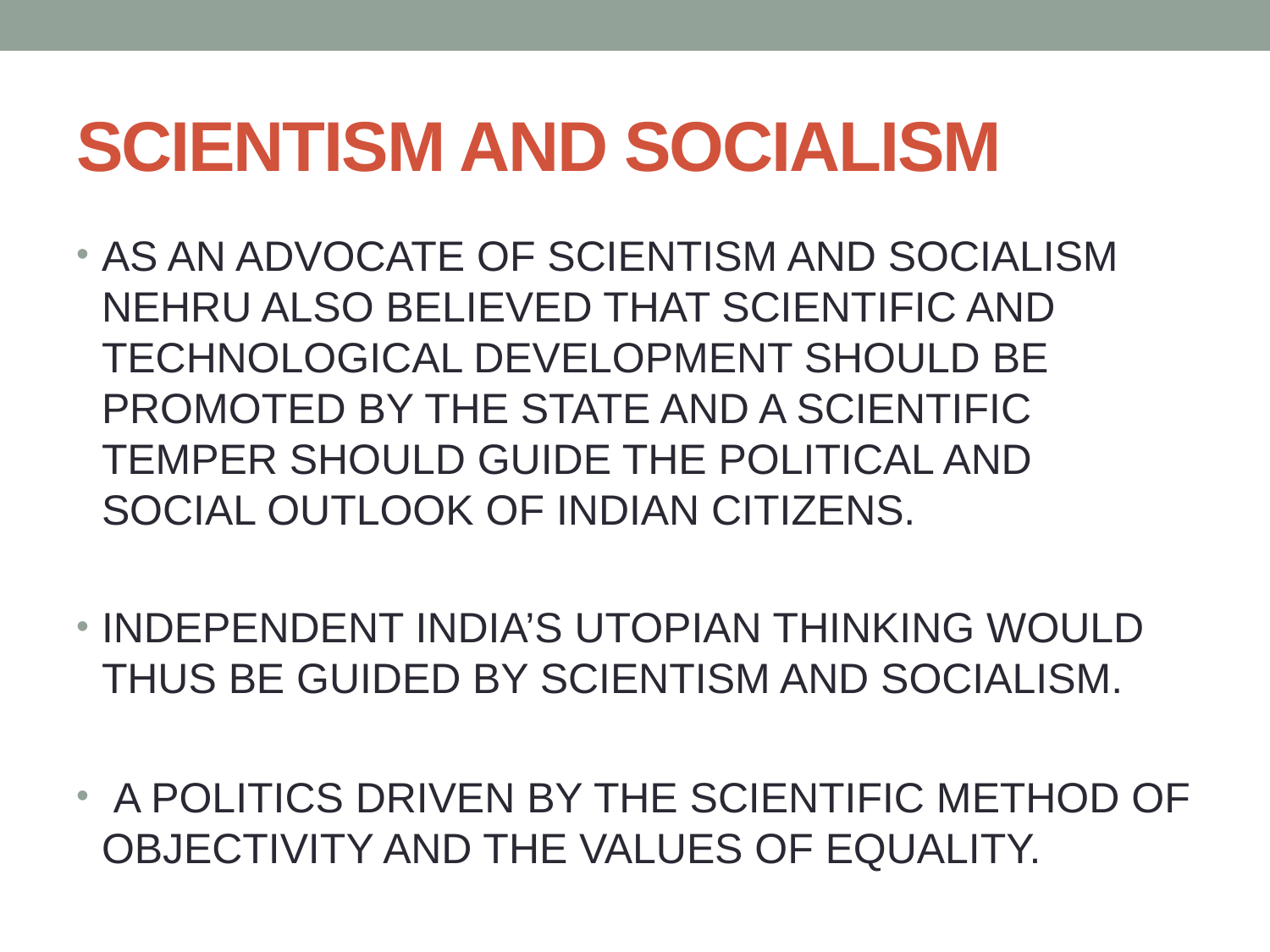

# SCIENTISM AND SOCIALISM
AS AN ADVOCATE OF SCIENTISM AND SOCIALISM  NEHRU ALSO BELIEVED THAT SCIENTIFIC AND TECHNOLOGICAL DEVELOPMENT SHOULD BE PROMOTED BY THE STATE AND A SCIENTIFIC TEMPER SHOULD GUIDE THE POLITICAL AND SOCIAL OUTLOOK OF INDIAN CITIZENS.

INDEPENDENT INDIA’S UTOPIAN THINKING WOULD THUS BE GUIDED BY SCIENTISM AND SOCIALISM.

 A POLITICS DRIVEN BY THE SCIENTIFIC METHOD OF OBJECTIVITY AND THE VALUES OF EQUALITY.